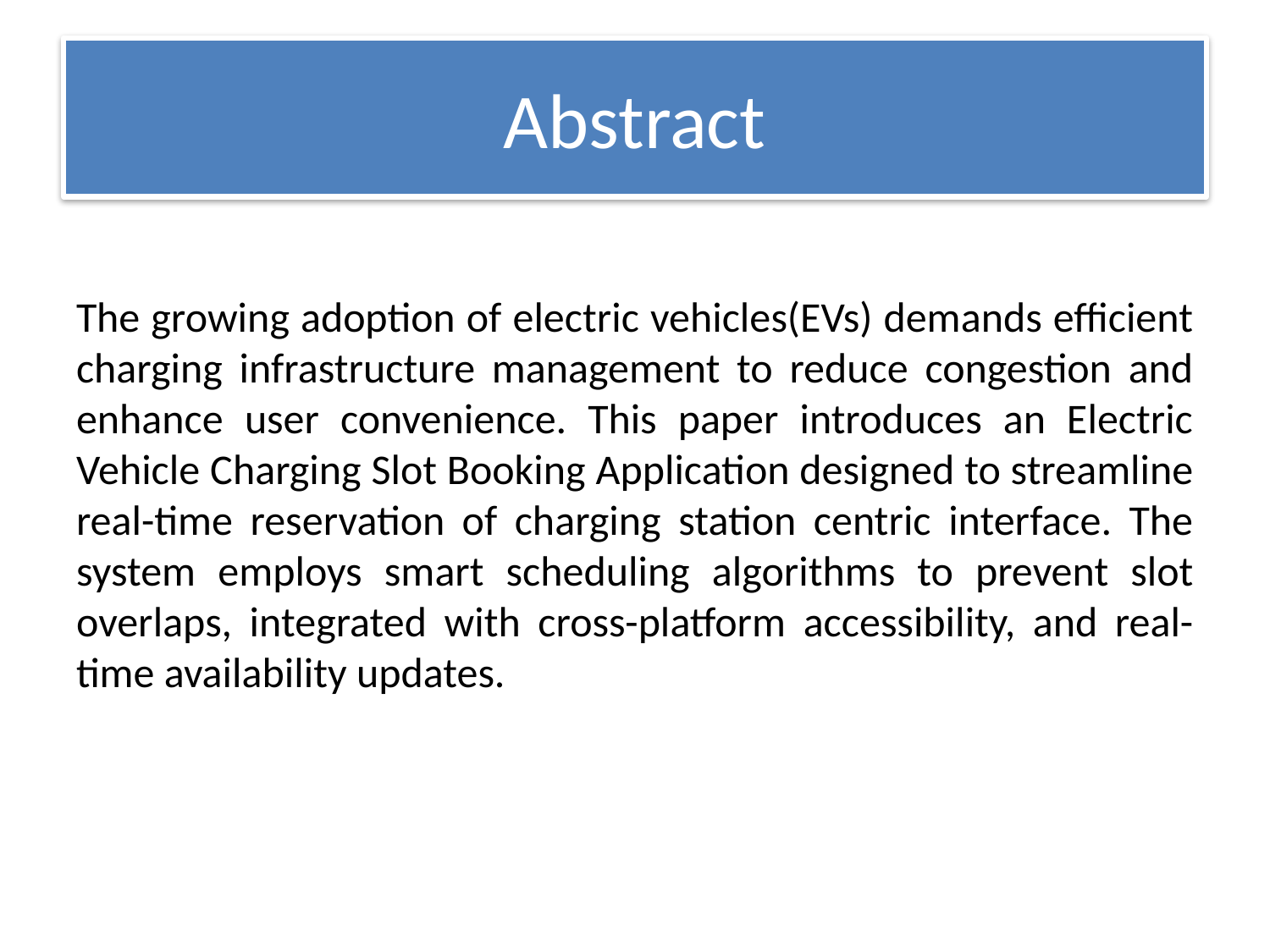

# Abstract

The growing adoption of electric vehicles(EVs) demands efficient charging infrastructure management to reduce congestion and enhance user convenience. This paper introduces an Electric Vehicle Charging Slot Booking Application designed to streamline real-time reservation of charging station centric interface. The system employs smart scheduling algorithms to prevent slot overlaps, integrated with cross-platform accessibility, and real-time availability updates.